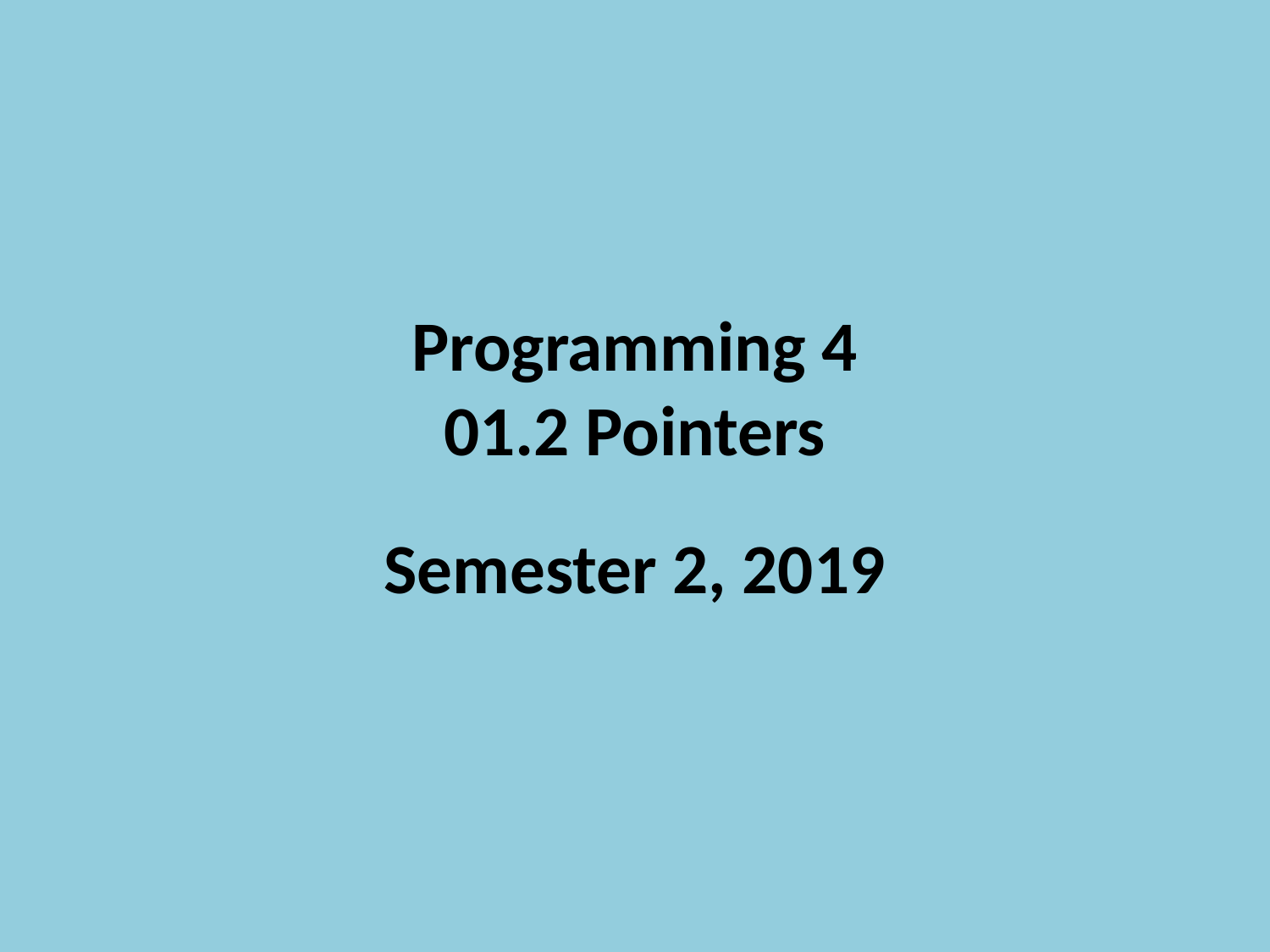

Programming 4
01.2 Pointers

Semester 2, 2019